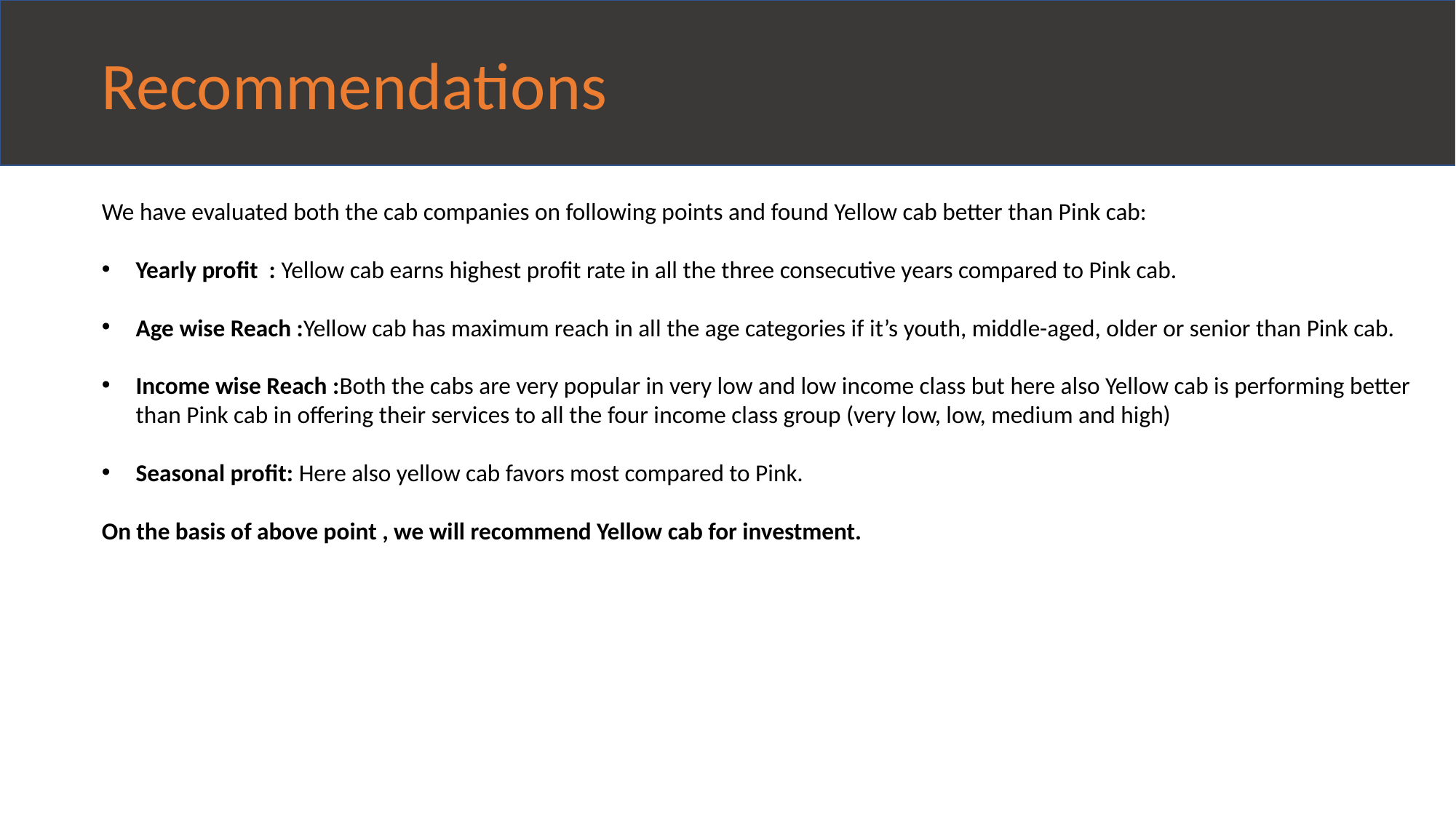

Recommendations
We have evaluated both the cab companies on following points and found Yellow cab better than Pink cab:

Yearly profit  : Yellow cab earns highest profit rate in all the three consecutive years compared to Pink cab.

Age wise Reach :Yellow cab has maximum reach in all the age categories if it’s youth, middle-aged, older or senior than Pink cab.

Income wise Reach :Both the cabs are very popular in very low and low income class but here also Yellow cab is performing better than Pink cab in offering their services to all the four income class group (very low, low, medium and high)

Seasonal profit: Here also yellow cab favors most compared to Pink.

On the basis of above point , we will recommend Yellow cab for investment.